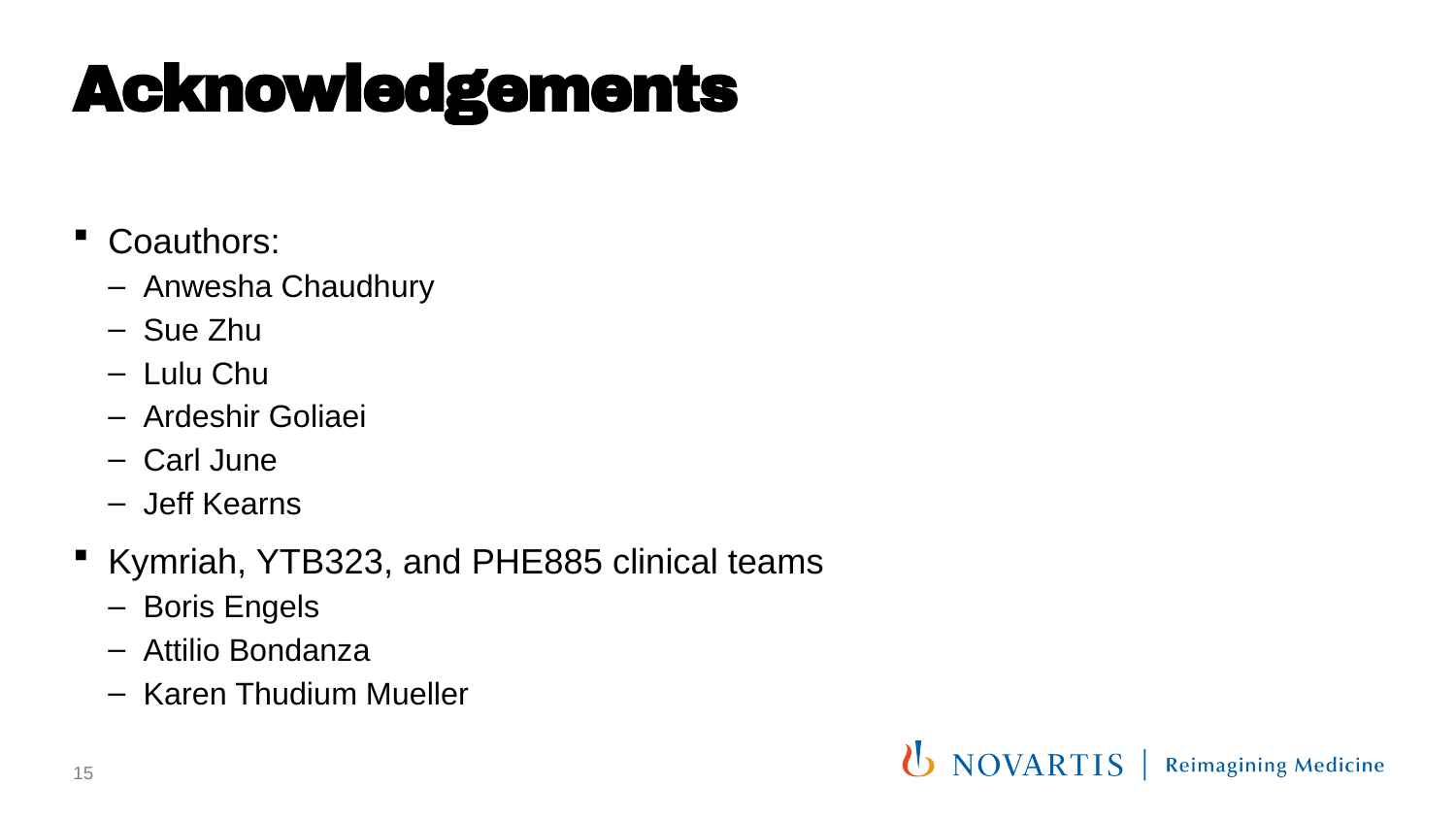

# Acknowledgements
Coauthors:
Anwesha Chaudhury
Sue Zhu
Lulu Chu
Ardeshir Goliaei
Carl June
Jeff Kearns
Kymriah, YTB323, and PHE885 clinical teams
Boris Engels
Attilio Bondanza
Karen Thudium Mueller
15